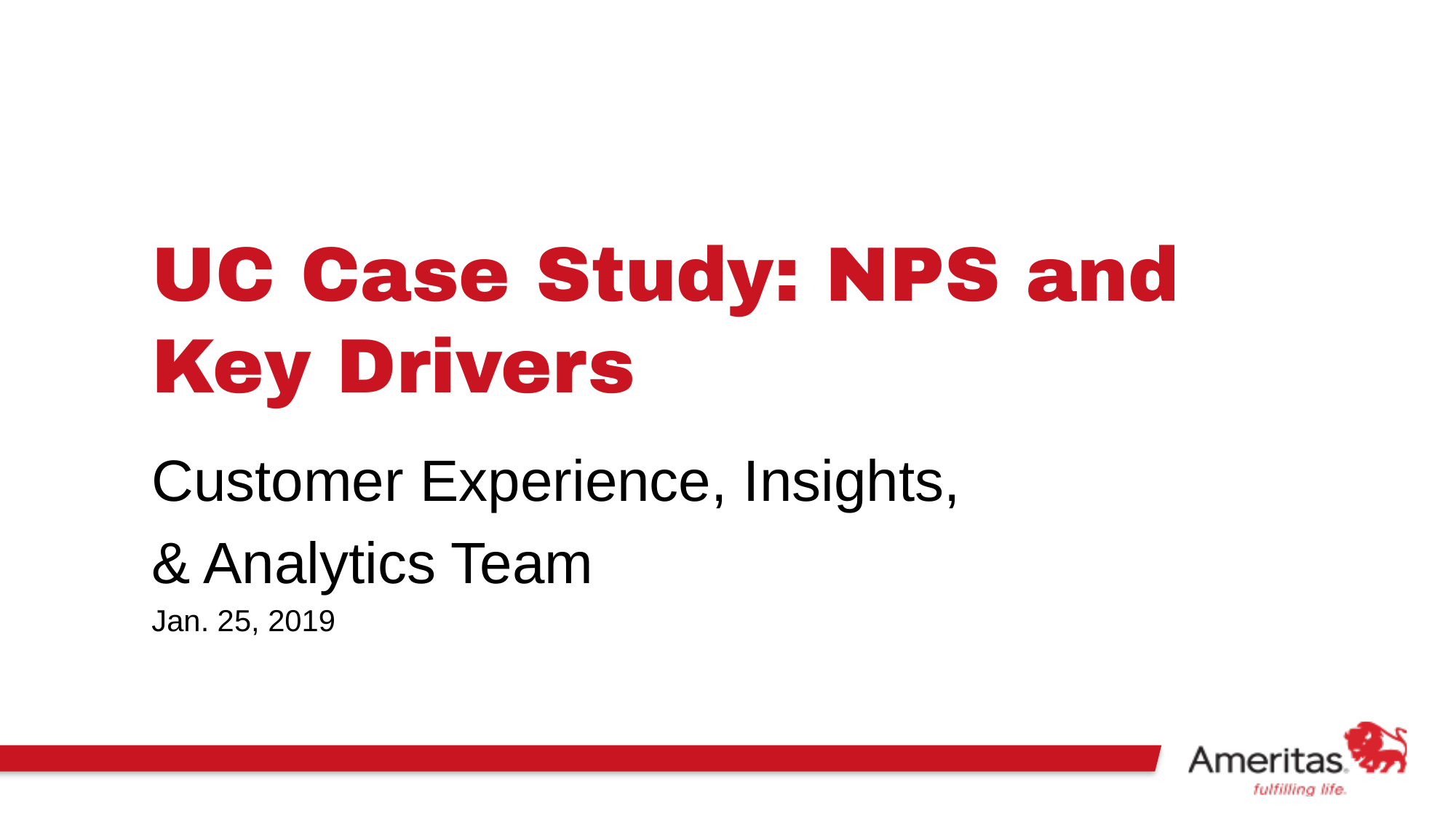

# UC Case Study: NPS and Key Drivers
Customer Experience, Insights,
& Analytics Team
Jan. 25, 2019